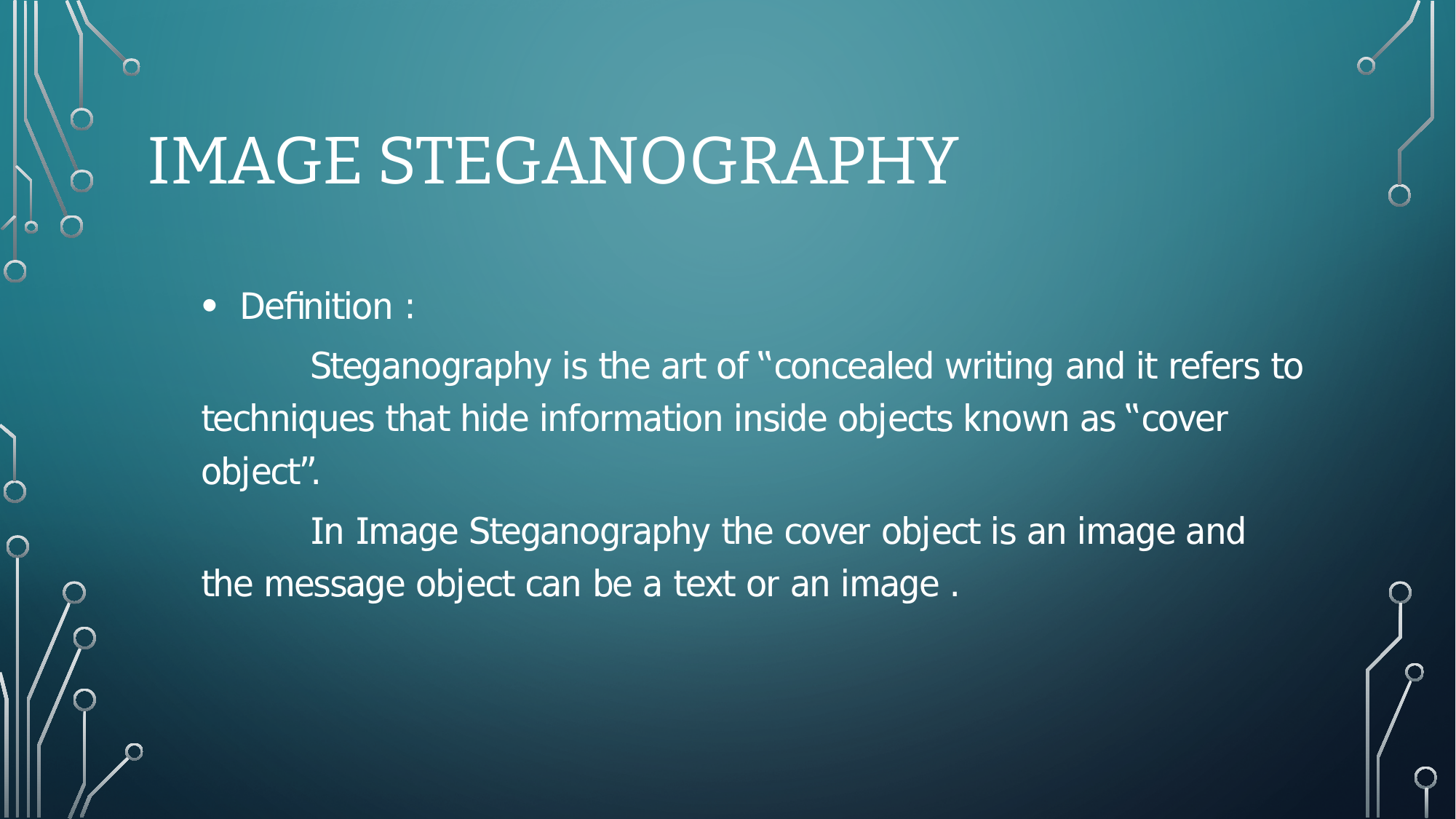

# Image steganography
 Definition :
	Steganography is the art of “concealed writing and it refers to techniques that hide information inside objects known as “cover object”.
	In Image Steganography the cover object is an image and the message object can be a text or an image .